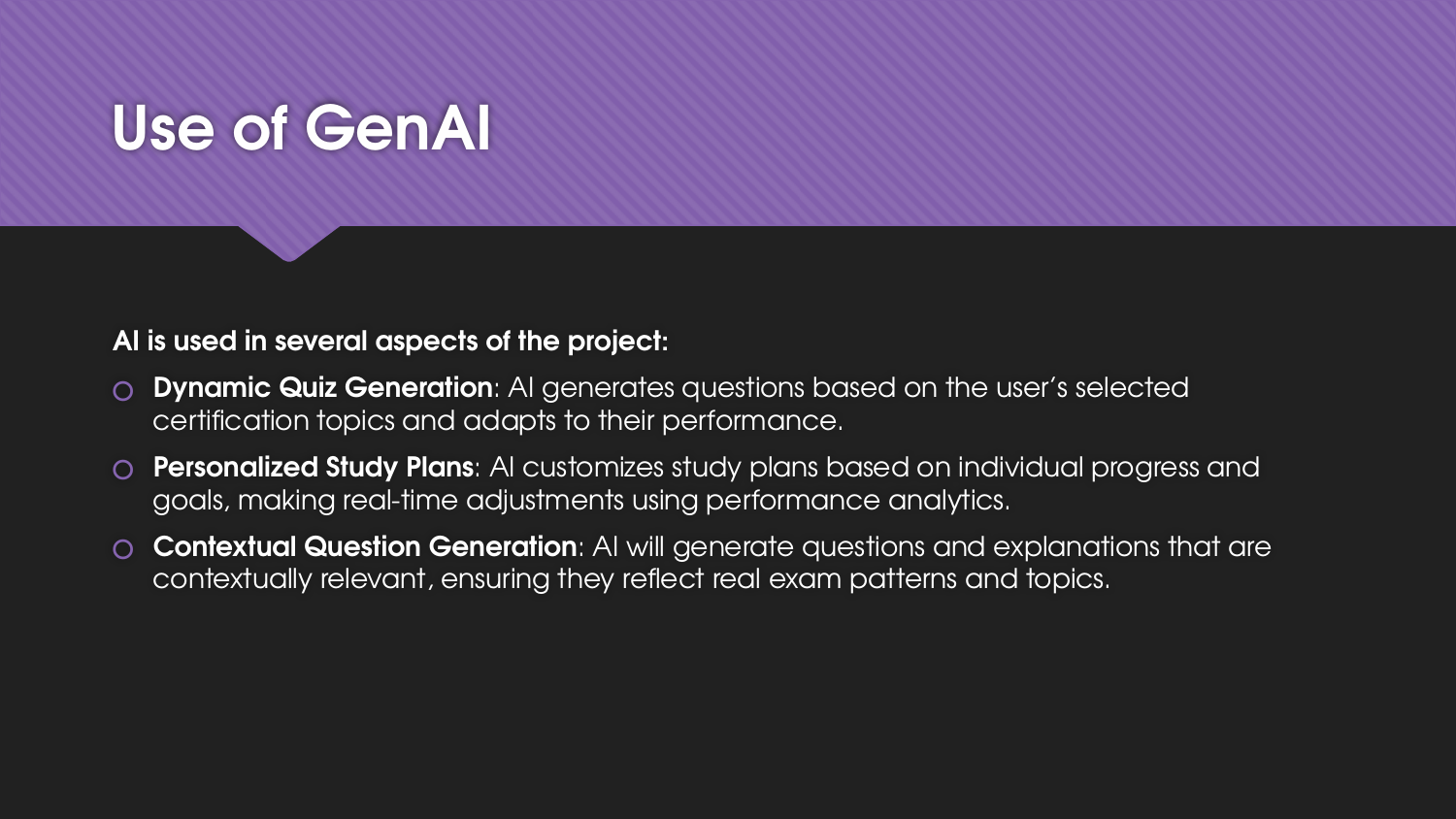

# Use of GenAI
AI is used in several aspects of the project:
Dynamic Quiz Generation: AI generates questions based on the user’s selected certification topics and adapts to their performance.
Personalized Study Plans: AI customizes study plans based on individual progress and goals, making real-time adjustments using performance analytics.
Contextual Question Generation: AI will generate questions and explanations that are contextually relevant, ensuring they reflect real exam patterns and topics.